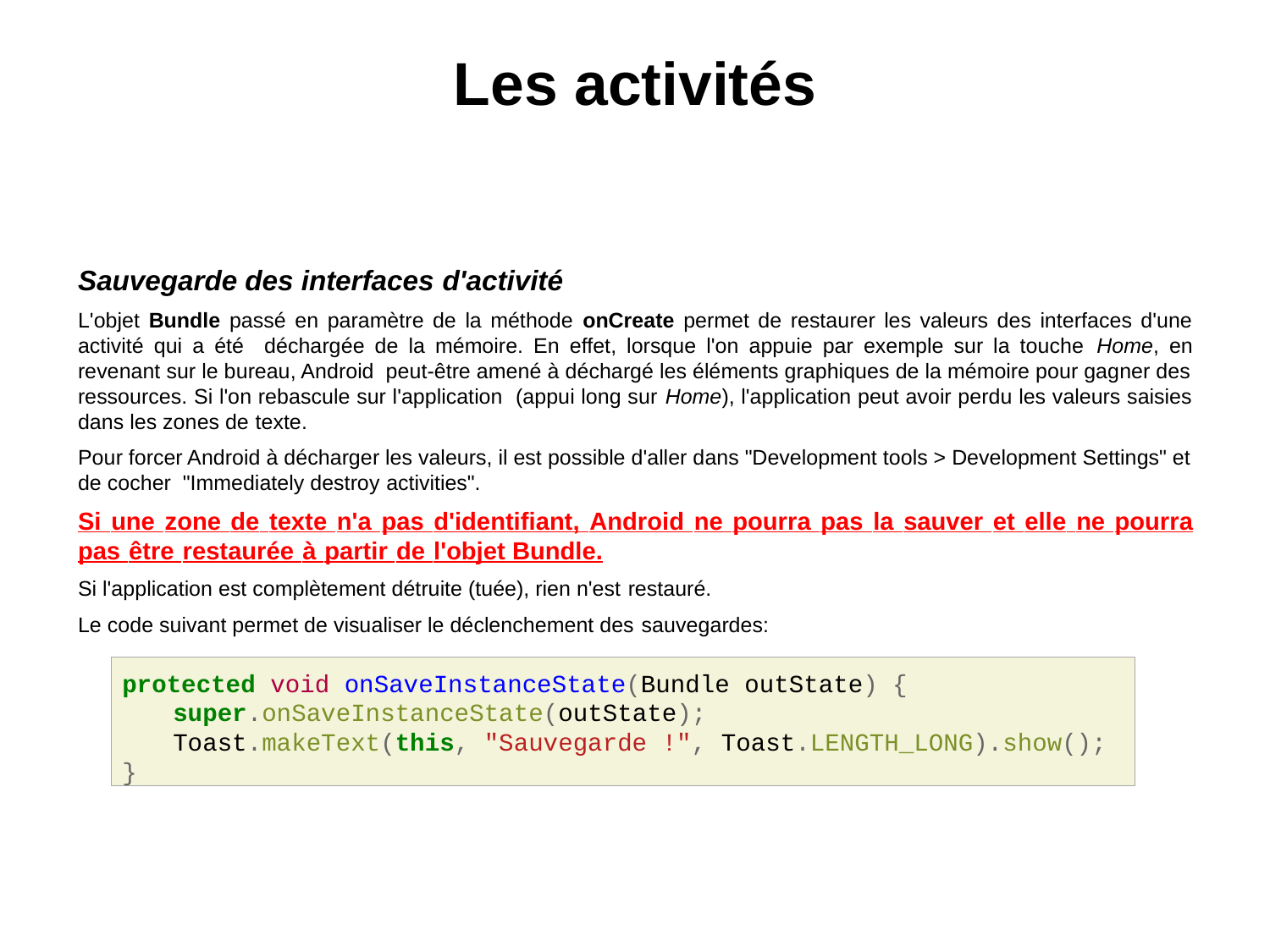

# Les activités

Sauvegarde des interfaces d'activité
L'objet Bundle passé en paramètre de la méthode onCreate permet de restaurer les valeurs des interfaces d'une activité qui a été  déchargée de la mémoire. En effet, lorsque l'on appuie par exemple sur la touche Home, en revenant sur le bureau, Android  peut-être amené à déchargé les éléments graphiques de la mémoire pour gagner des ressources. Si l'on rebascule sur l'application  (appui long sur Home), l'application peut avoir perdu les valeurs saisies dans les zones de texte.
Pour forcer Android à décharger les valeurs, il est possible d'aller dans "Development tools > Development Settings" et de cocher  "Immediately destroy activities".
Si une zone de texte n'a pas d'identifiant, Android ne pourra pas la sauver et elle ne pourra pas être restaurée à partir de l'objet Bundle.
Si l'application est complètement détruite (tuée), rien n'est restauré.
Le code suivant permet de visualiser le déclenchement des sauvegardes:

protected void onSaveInstanceState(Bundle outState) {
super.onSaveInstanceState(outState);
Toast.makeText(this, "Sauvegarde !", Toast.LENGTH_LONG).show();
}